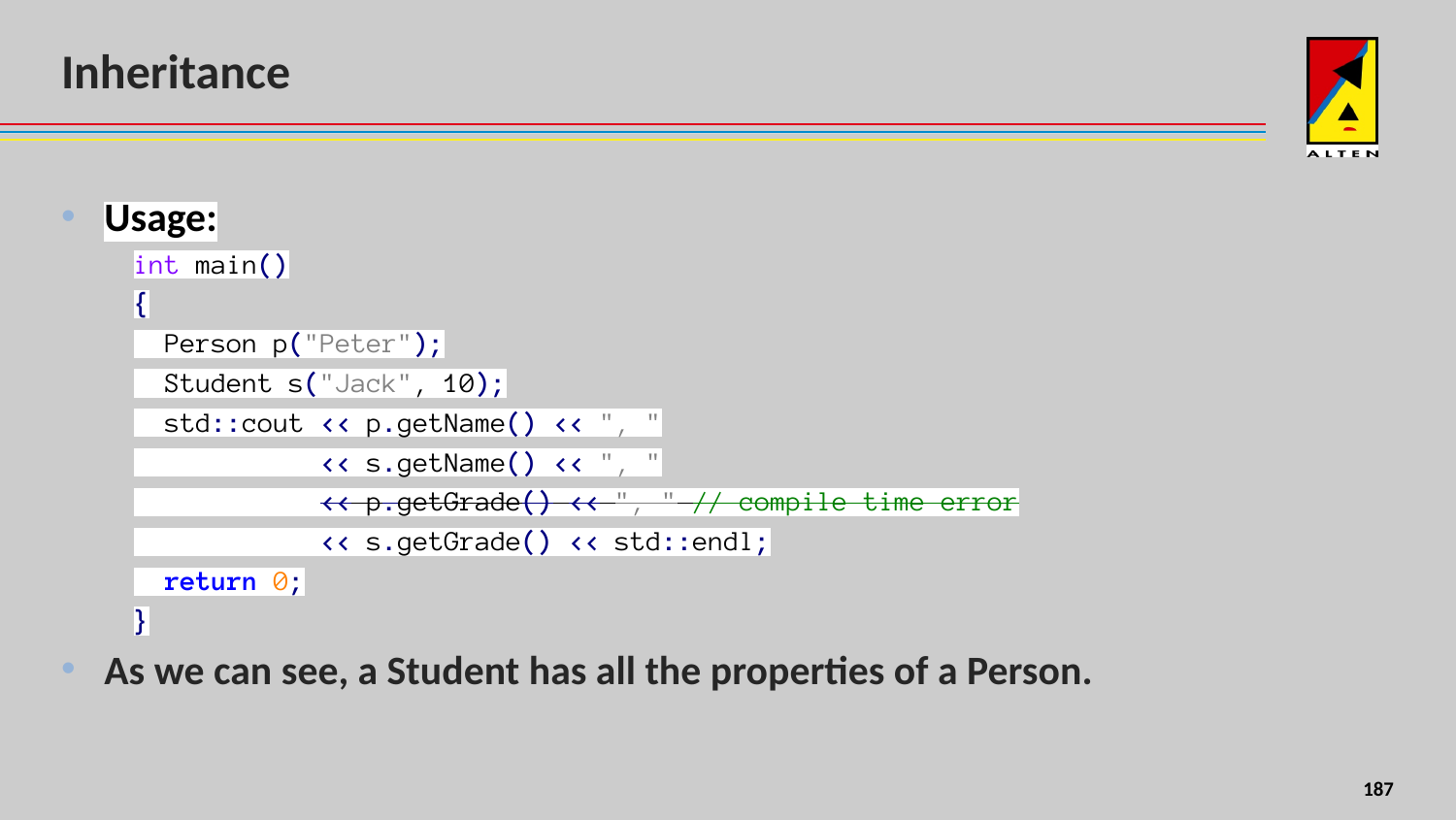

# Inheritance
Usage:
int main()
{
  Person p("Peter");
  Student s("Jack", 10);
  std::cout << p.getName() << ", "
            << s.getName() << ", "
            << p.getGrade() << ", " // compile time error
            << s.getGrade() << std::endl;
  return 0;
}
As we can see, a Student has all the properties of a Person.

187